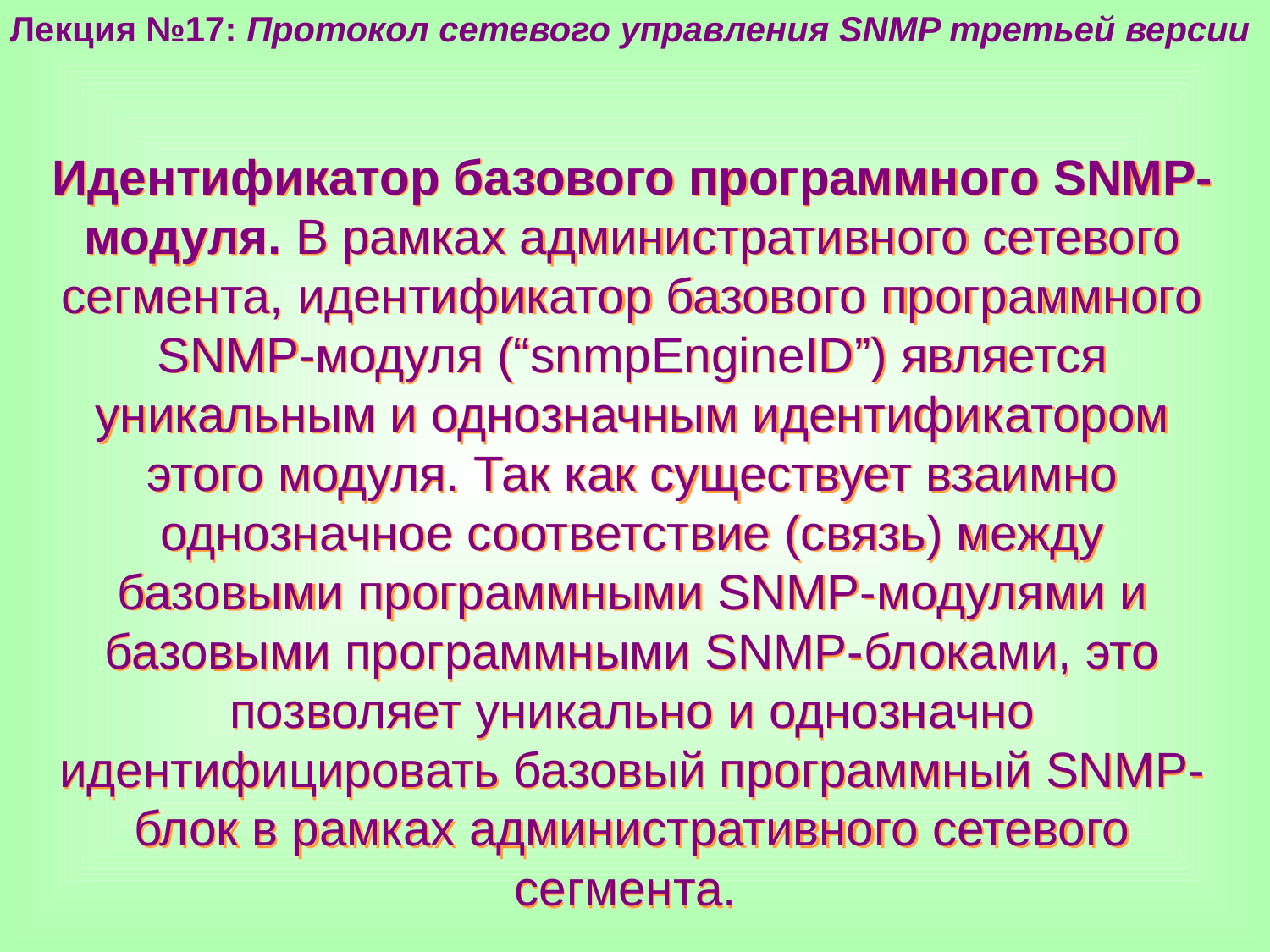

Лекция №17: Протокол сетевого управления SNMP третьей версии
Идентификатор базового программного SNMP-модуля. В рамках административного сетевого сегмента, идентификатор базового программного SNMP-модуля (“snmpEngineID”) является уникальным и однозначным идентификатором этого модуля. Так как существует взаимно однозначное соответствие (связь) между базовыми программными SNMP-модулями и базовыми программными SNMP-блоками, это позволяет уникально и однозначно идентифицировать базовый программный SNMP-блок в рамках административного сетевого сегмента.